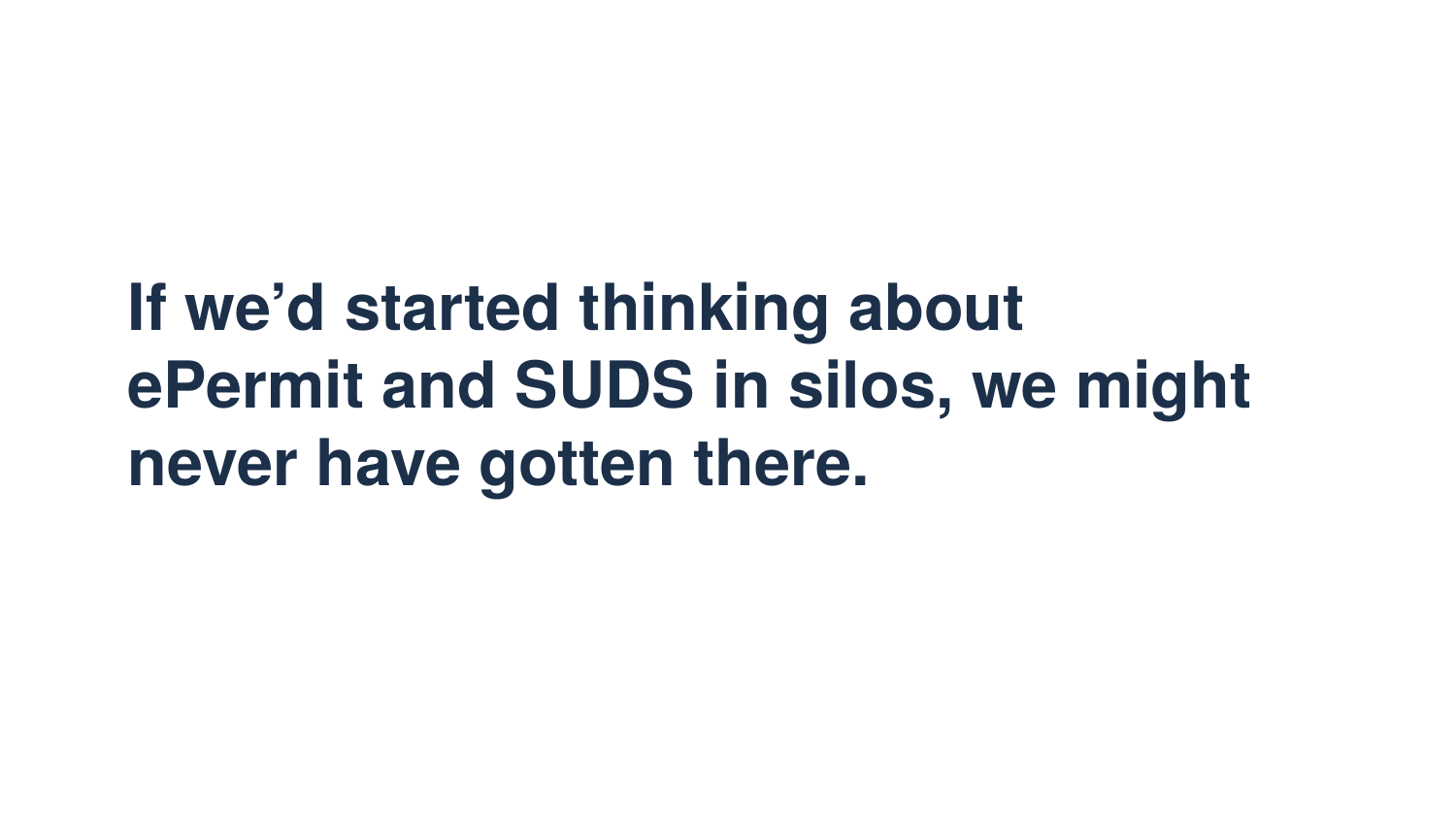

# If we’d started thinking about ePermit and SUDS in silos, we might never have gotten there.